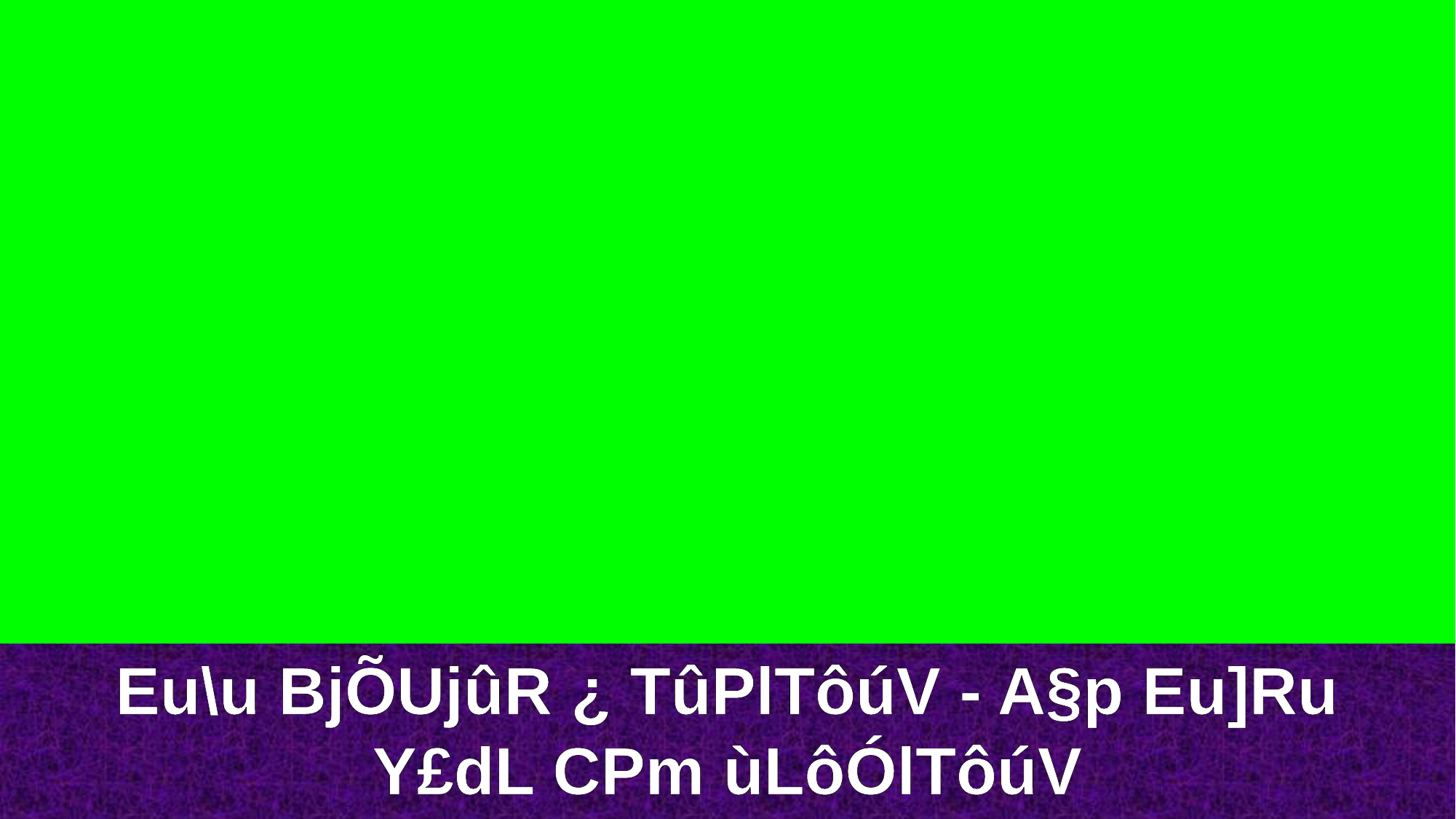

Eu\u BjÕUjûR ¿ TûPlTôúV - A§p Eu]Ru Y£dL CPm ùLôÓlTôúV